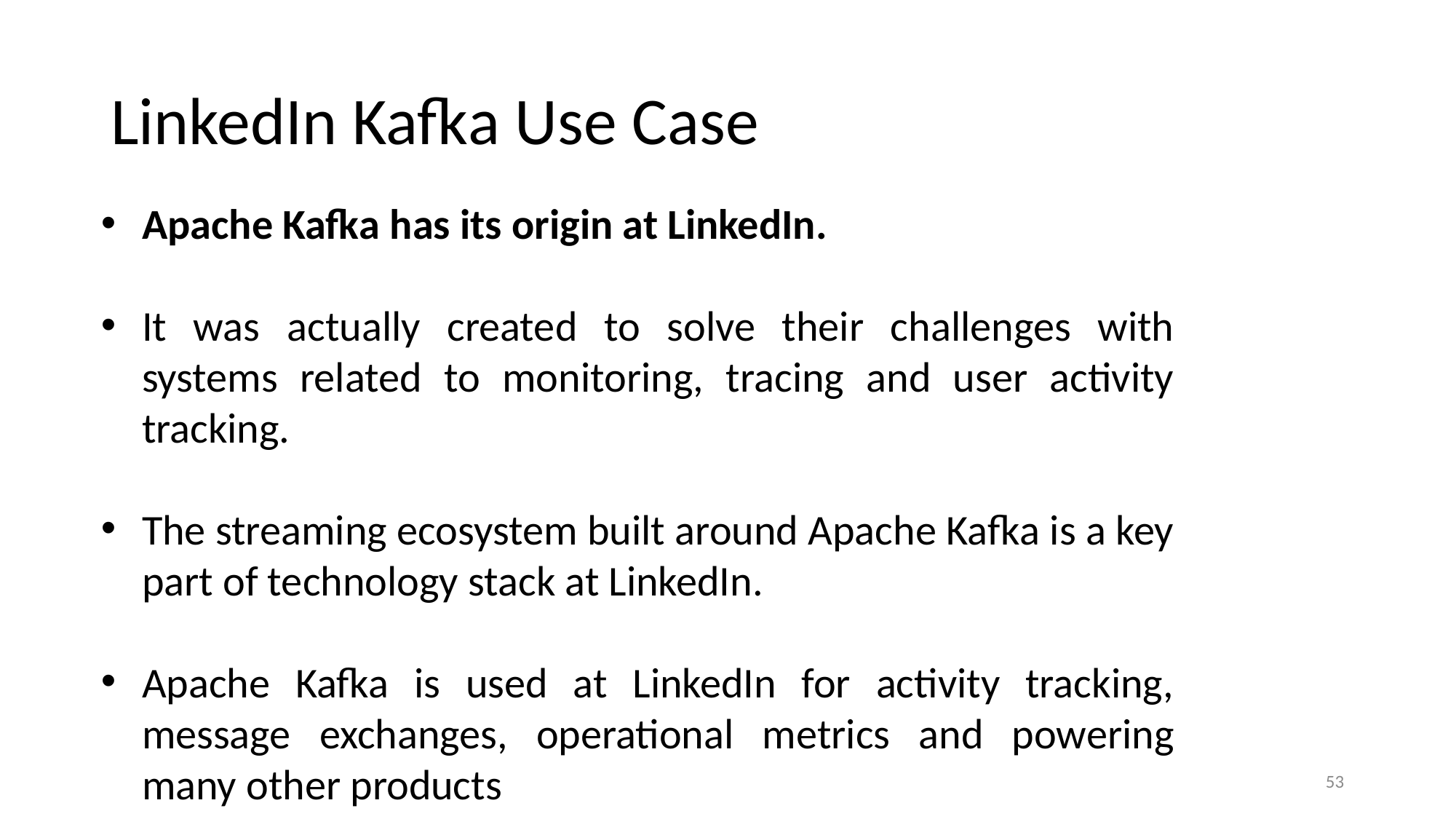

# LinkedIn Kafka Use Case
Apache Kafka has its origin at LinkedIn.

It was actually created to solve their challenges with systems related to monitoring, tracing and user activity tracking.

The streaming ecosystem built around Apache Kafka is a key part of technology stack at LinkedIn.

Apache Kafka is used at LinkedIn for activity tracking, message exchanges, operational metrics and powering many other products
53